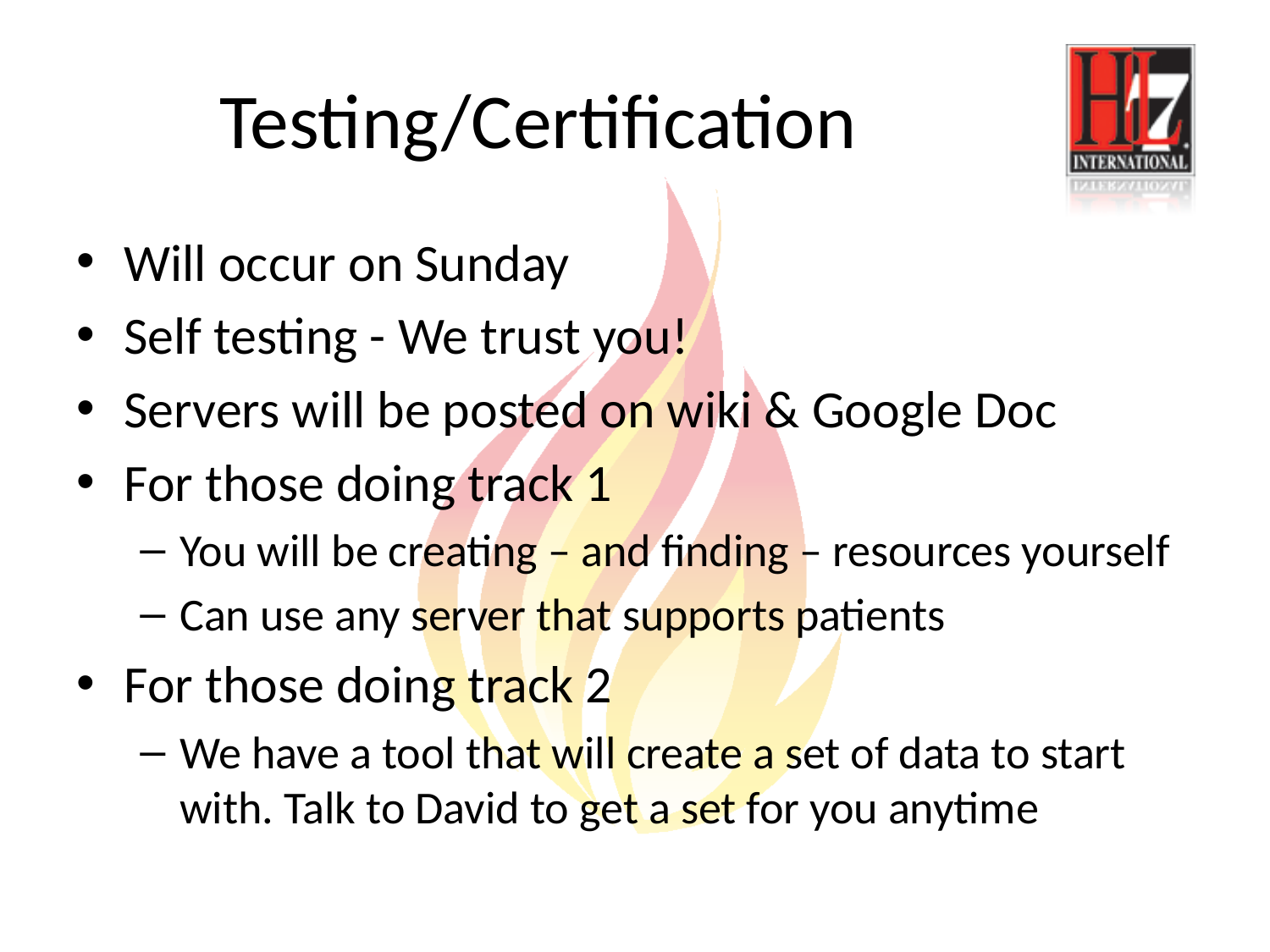

# Testing/Certification
Will occur on Sunday
Self testing - We trust you!
Servers will be posted on wiki & Google Doc
For those doing track 1
You will be creating – and finding – resources yourself
Can use any server that supports patients
For those doing track 2
We have a tool that will create a set of data to start with. Talk to David to get a set for you anytime